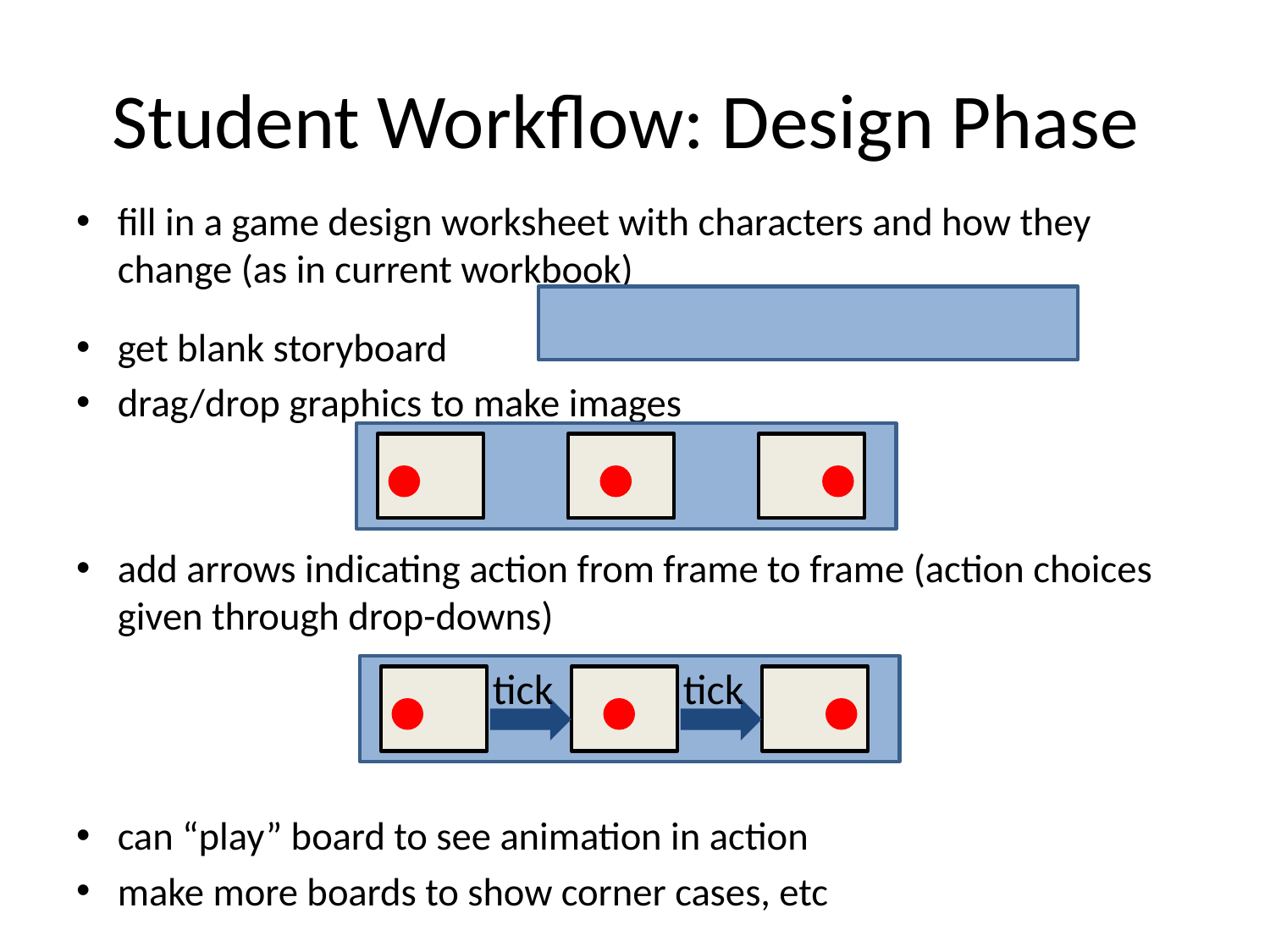

# Student Workflow: Design Phase
fill in a game design worksheet with characters and how they change (as in current workbook)
get blank storyboard
drag/drop graphics to make images

add arrows indicating action from frame to frame (action choices given through drop-downs)

can “play” board to see animation in action
make more boards to show corner cases, etc

tick
tick